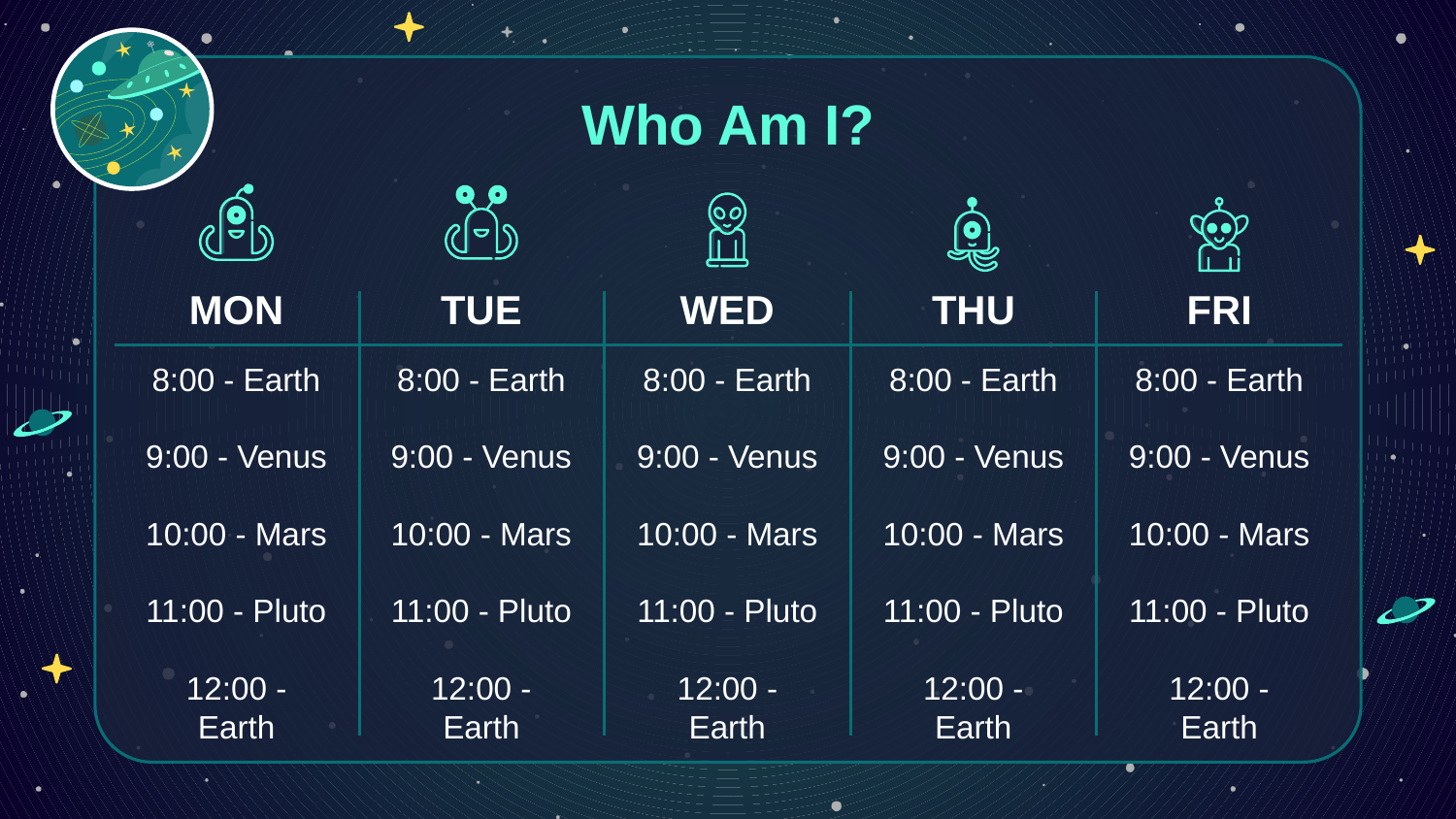

# Who Am I?

MON
TUE
WED
THU
FRI
8:00 - Earth
8:00 - Earth
8:00 - Earth
8:00 - Earth
8:00 - Earth
9:00 - Venus
9:00 - Venus
9:00 - Venus
9:00 - Venus
9:00 - Venus
10:00 - Mars
10:00 - Mars
10:00 - Mars
10:00 - Mars
10:00 - Mars
11:00 - Pluto
11:00 - Pluto
11:00 - Pluto
11:00 - Pluto
11:00 - Pluto
12:00 - Earth
12:00 - Earth
12:00 - Earth
12:00 - Earth
12:00 - Earth